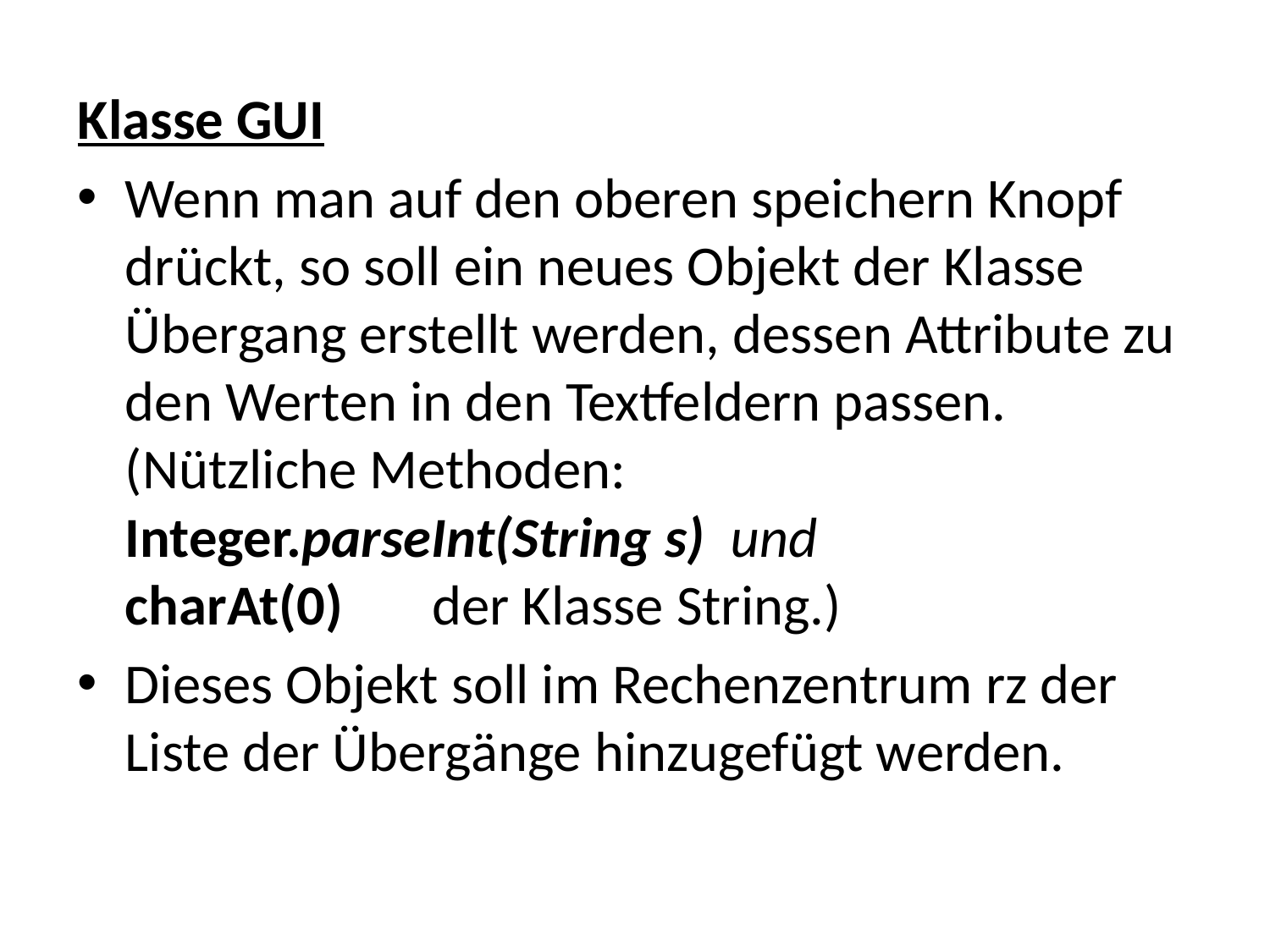

Klasse GUI
Wenn man auf den oberen speichern Knopf drückt, so soll ein neues Objekt der Klasse Übergang erstellt werden, dessen Attribute zu den Werten in den Textfeldern passen. (Nützliche Methoden:
Integer.parseInt(String s)  und
charAt(0)       der Klasse String.)
Dieses Objekt soll im Rechenzentrum rz der Liste der Übergänge hinzugefügt werden.